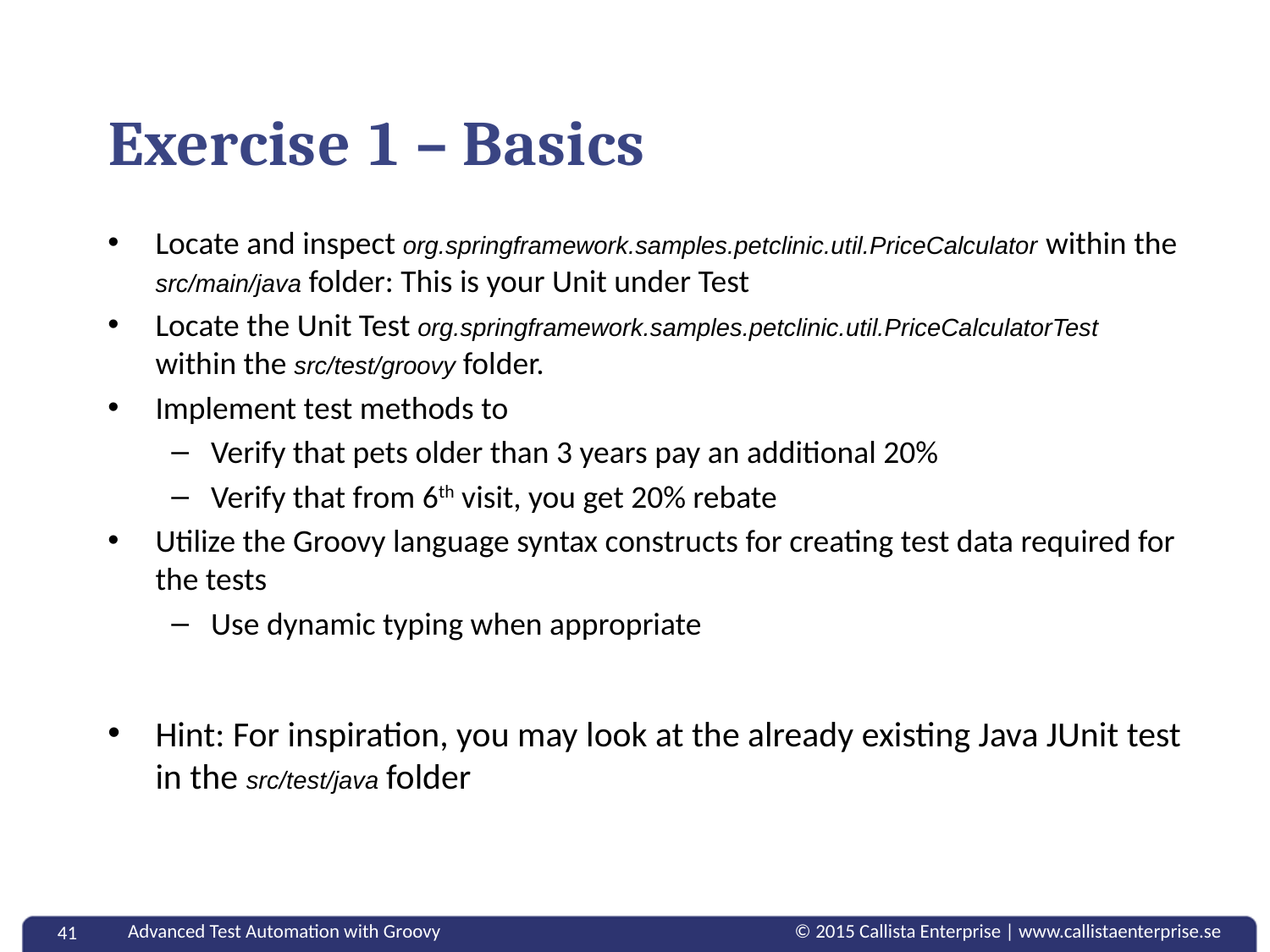

# Exercise 1 – Basics
Locate and inspect org.springframework.samples.petclinic.util.PriceCalculator within the src/main/java folder: This is your Unit under Test
Locate the Unit Test org.springframework.samples.petclinic.util.PriceCalculatorTest within the src/test/groovy folder.
Implement test methods to
Verify that pets older than 3 years pay an additional 20%
Verify that from 6th visit, you get 20% rebate
Utilize the Groovy language syntax constructs for creating test data required for the tests
Use dynamic typing when appropriate

Hint: For inspiration, you may look at the already existing Java JUnit test in the src/test/java folder